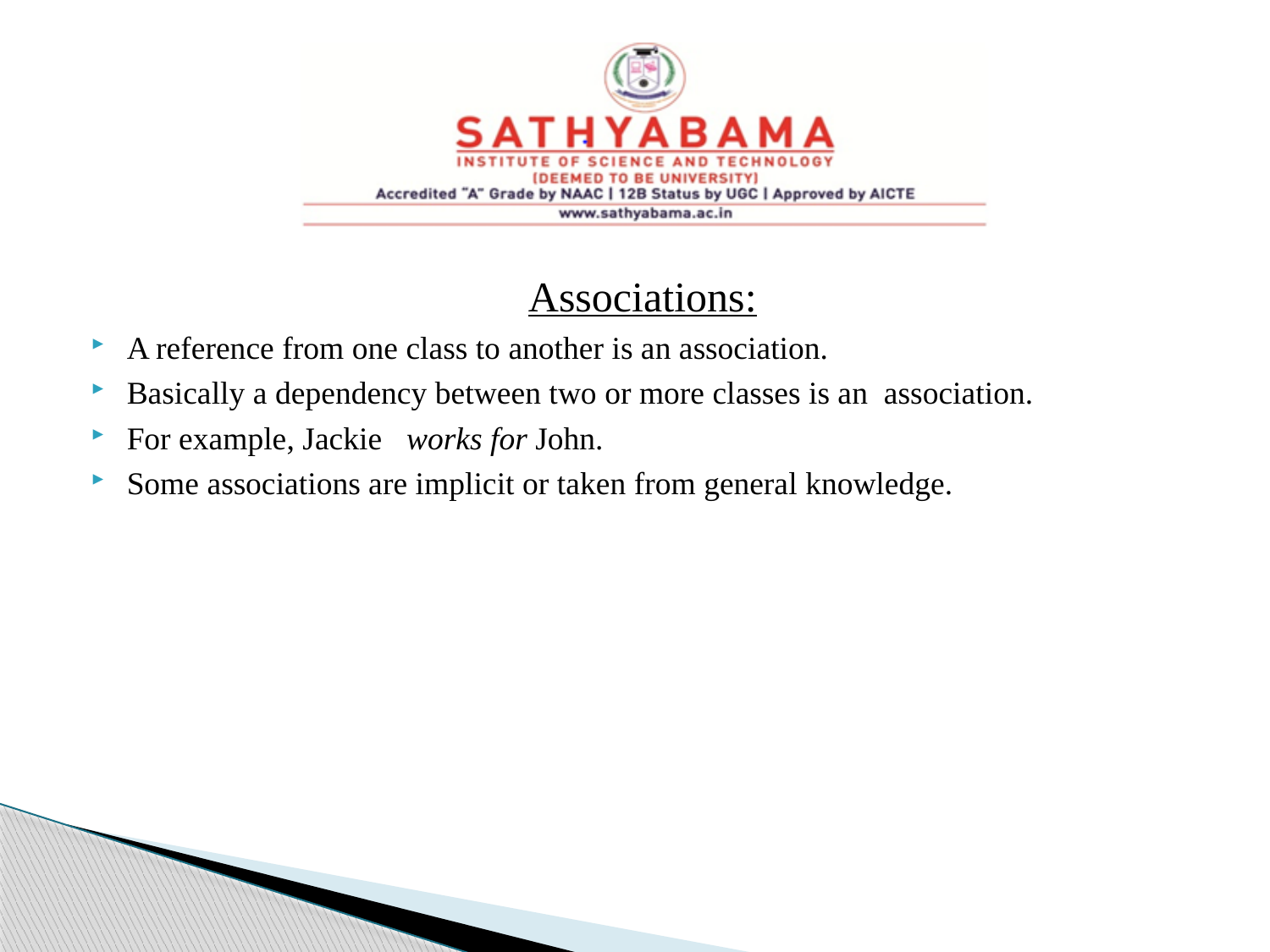

Associations:
A reference from one class to another is an association.
Basically a dependency between two or more classes is an  association.
For example, Jackie   works for John.
Some associations are implicit or taken from general knowledge.